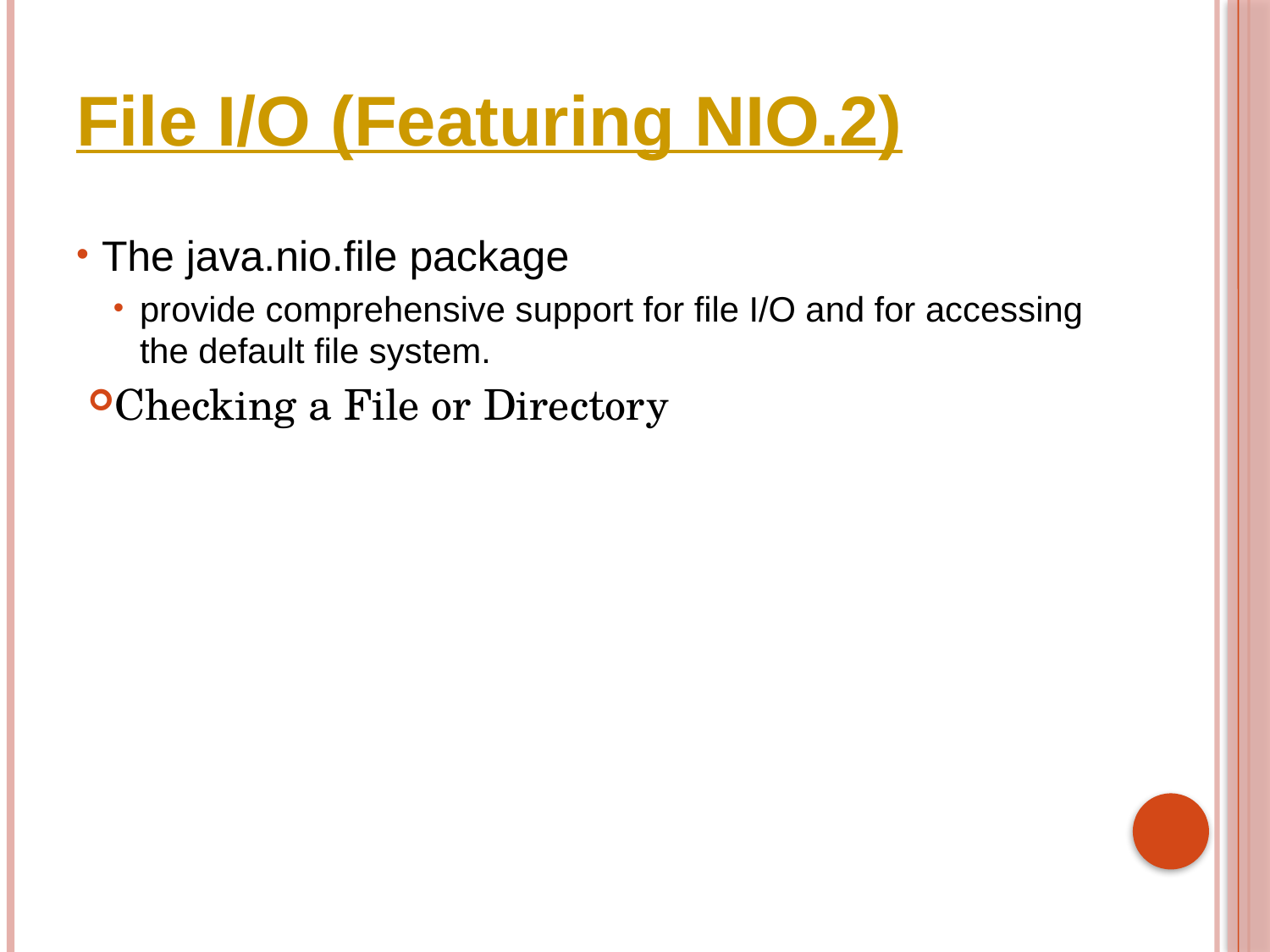

# File I/O (Featuring NIO.2)
The java.nio.file package
provide comprehensive support for file I/O and for accessing the default file system.
Checking a File or Directory